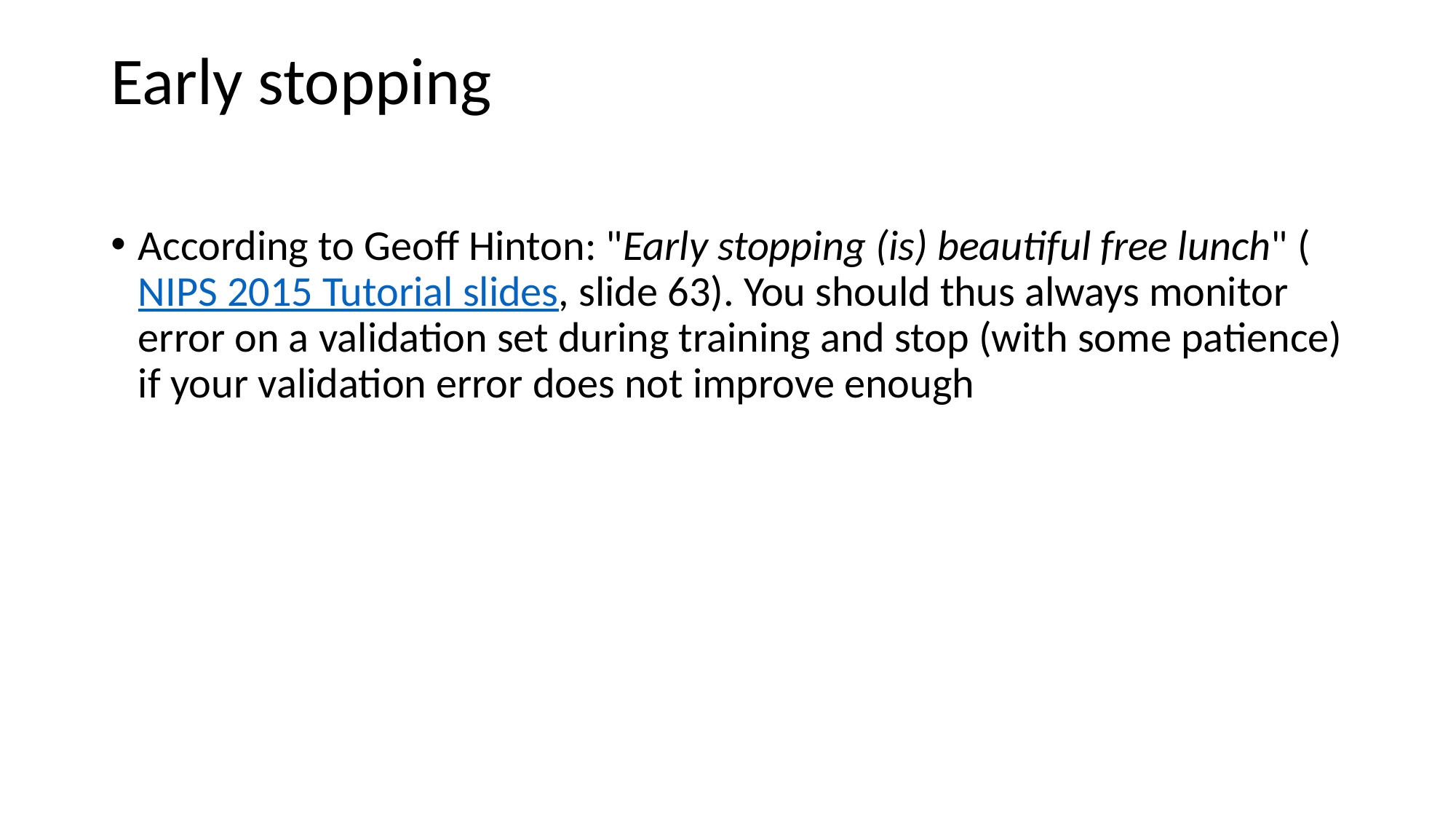

# Early stopping
According to Geoff Hinton: "Early stopping (is) beautiful free lunch" (NIPS 2015 Tutorial slides, slide 63). You should thus always monitor error on a validation set during training and stop (with some patience) if your validation error does not improve enough